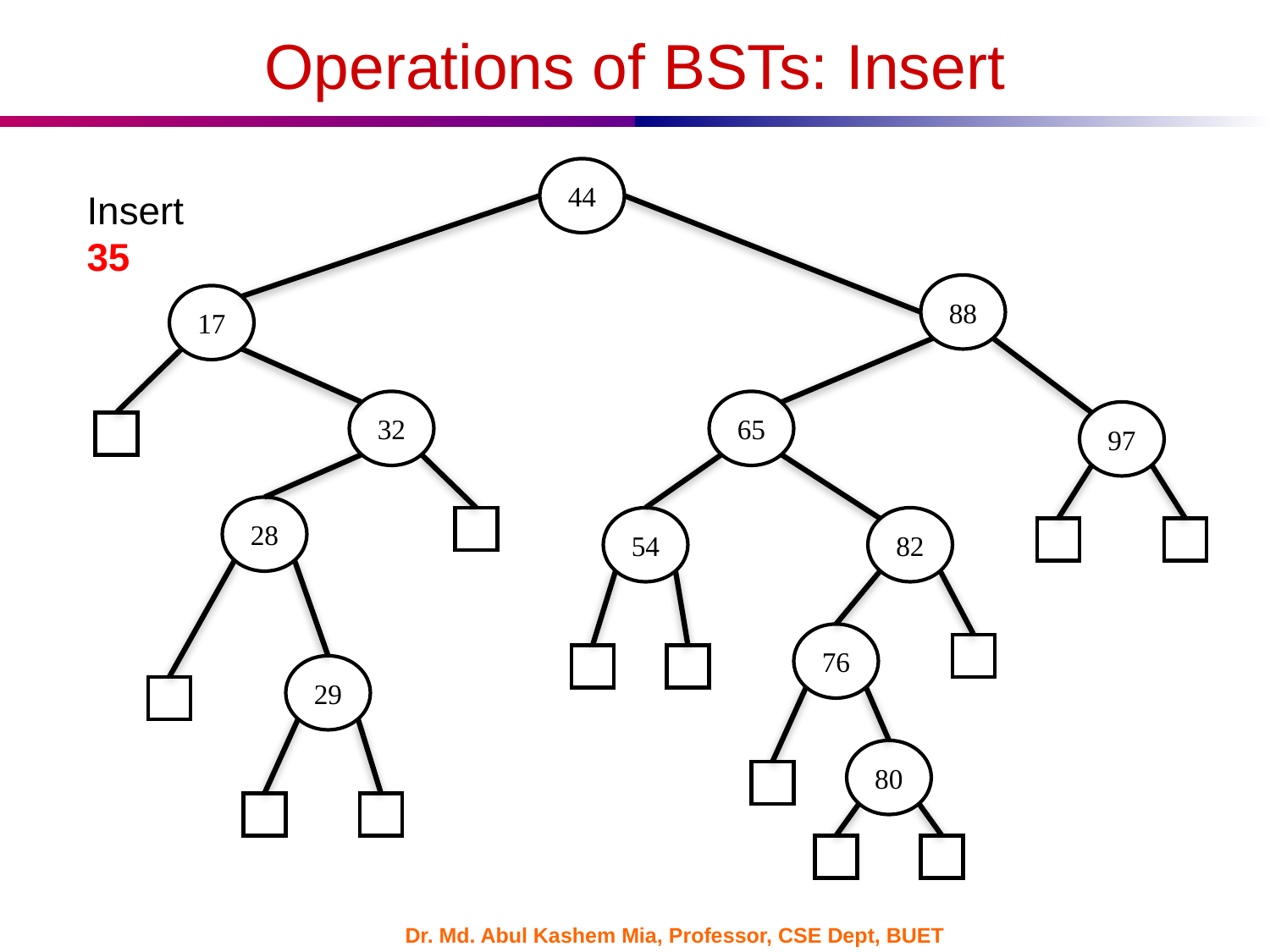

Operations of BSTs: Insert
44
88
17
32
65
97

28

54
82

76

29

80

Insert 35